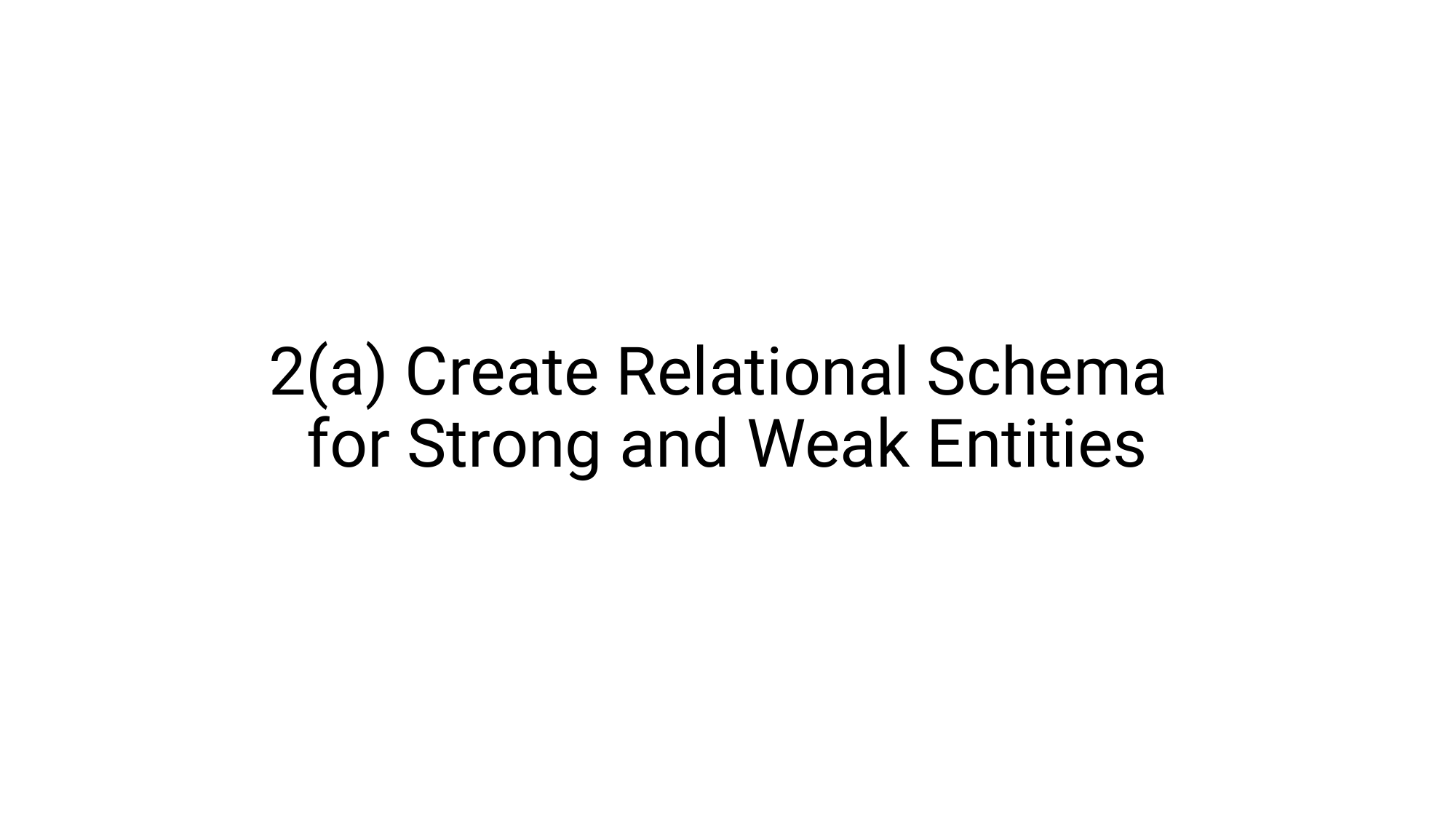

# 2(a) Create Relational Schema
for Strong and Weak Entities